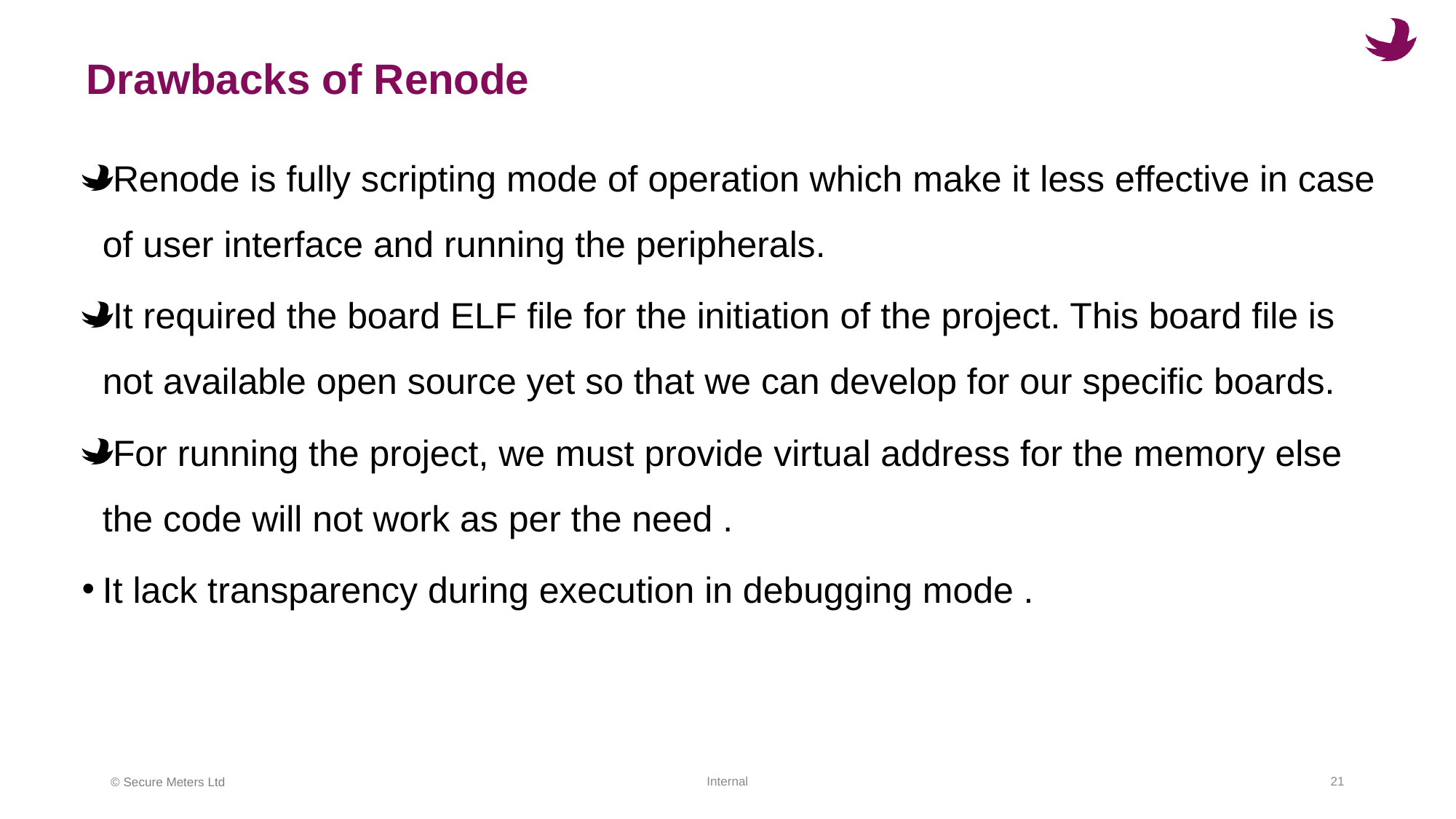

Drawbacks of Renode
Renode is fully scripting mode of operation which make it less effective in case of user interface and running the peripherals.
It required the board ELF file for the initiation of the project. This board file is not available open source yet so that we can develop for our specific boards.
For running the project, we must provide virtual address for the memory else the code will not work as per the need .
It lack transparency during execution in debugging mode .

Internal
21